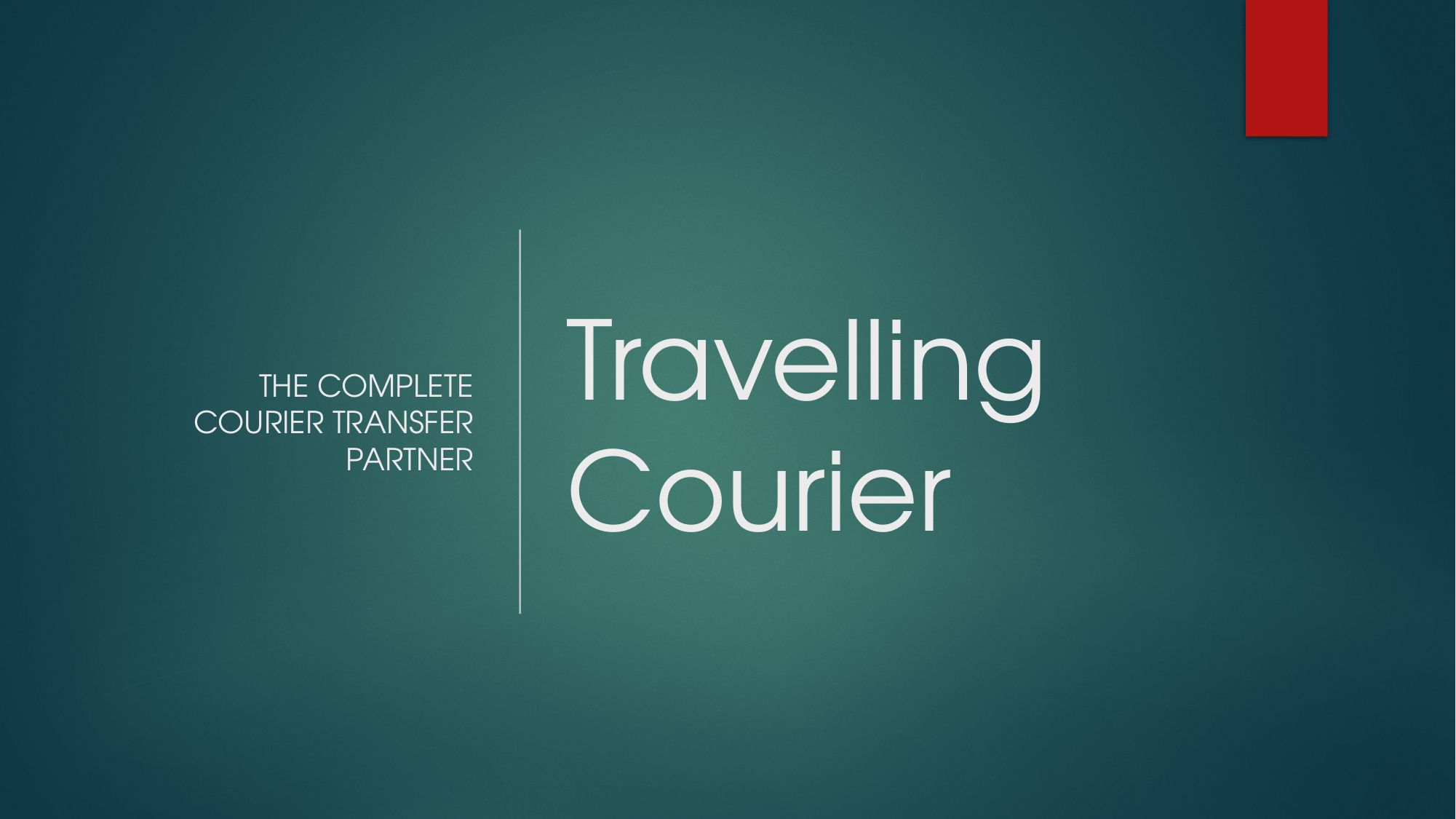

The complete courier transfer partner
# Travelling Courier